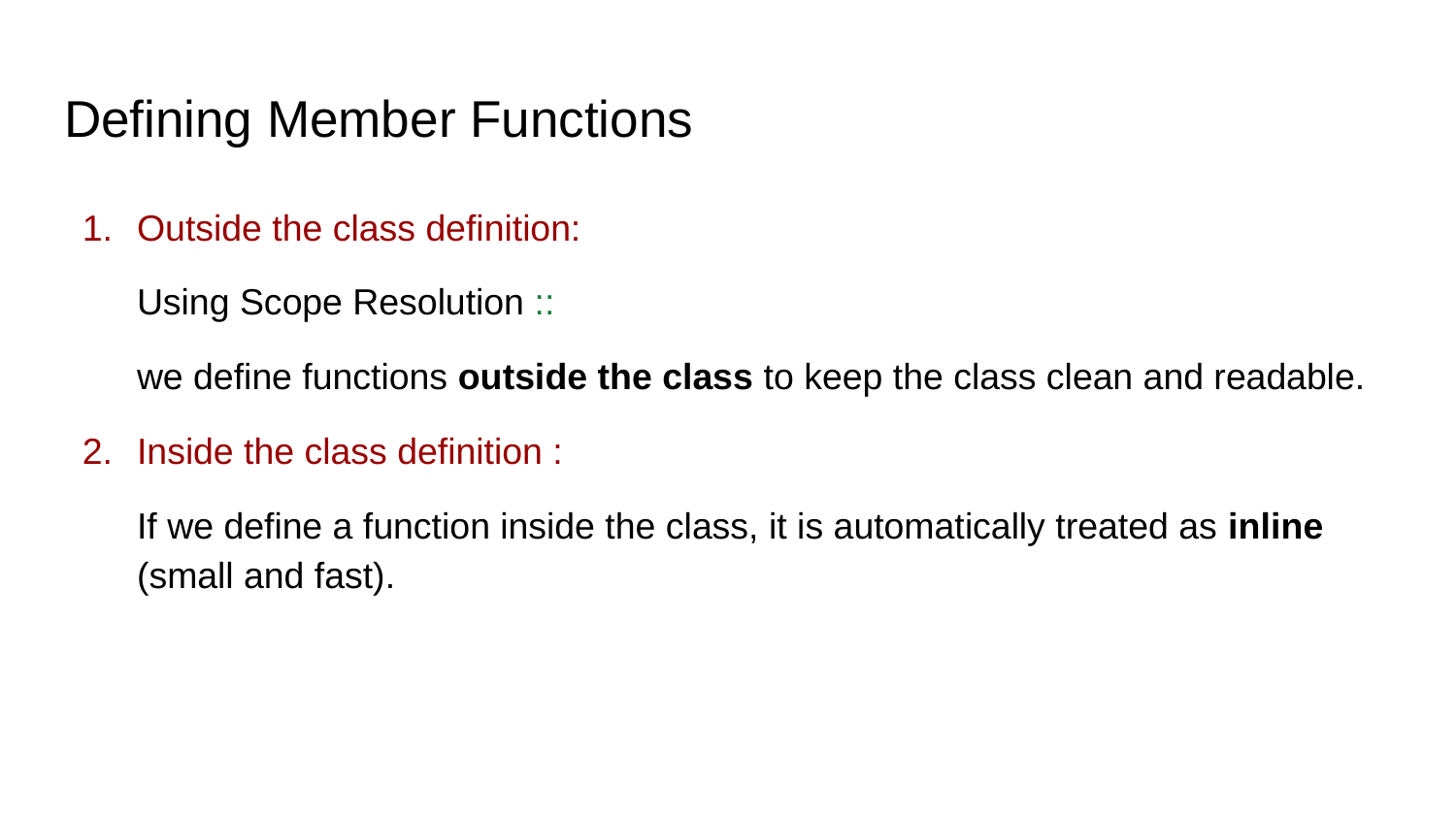

# Defining Member Functions
Outside the class definition:
Using Scope Resolution ::
we define functions outside the class to keep the class clean and readable.
Inside the class definition :
If we define a function inside the class, it is automatically treated as inline (small and fast).